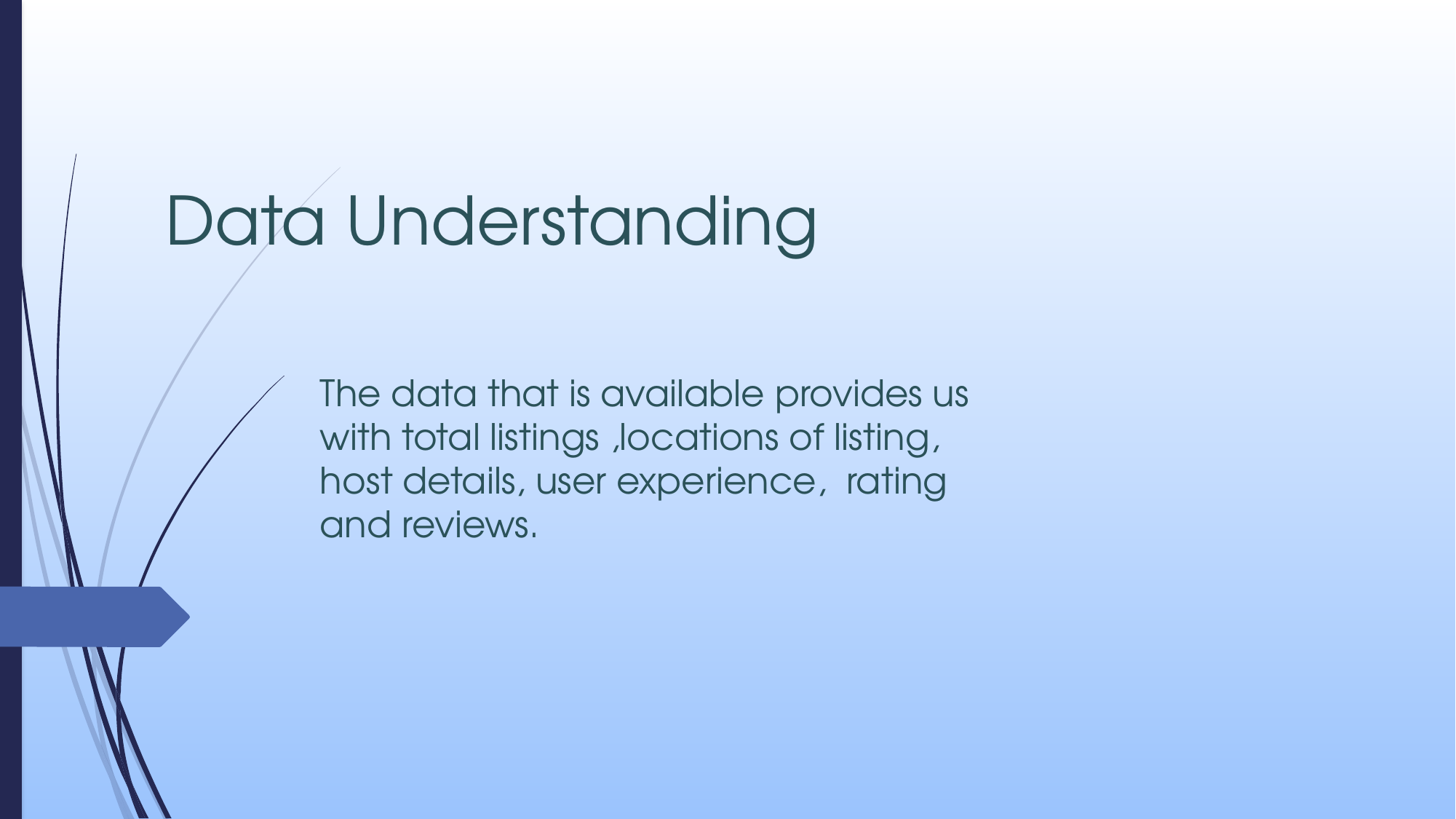

# Data Understanding
The data that is available provides us with total listings ,locations of listing, host details, user experience,  rating and reviews.